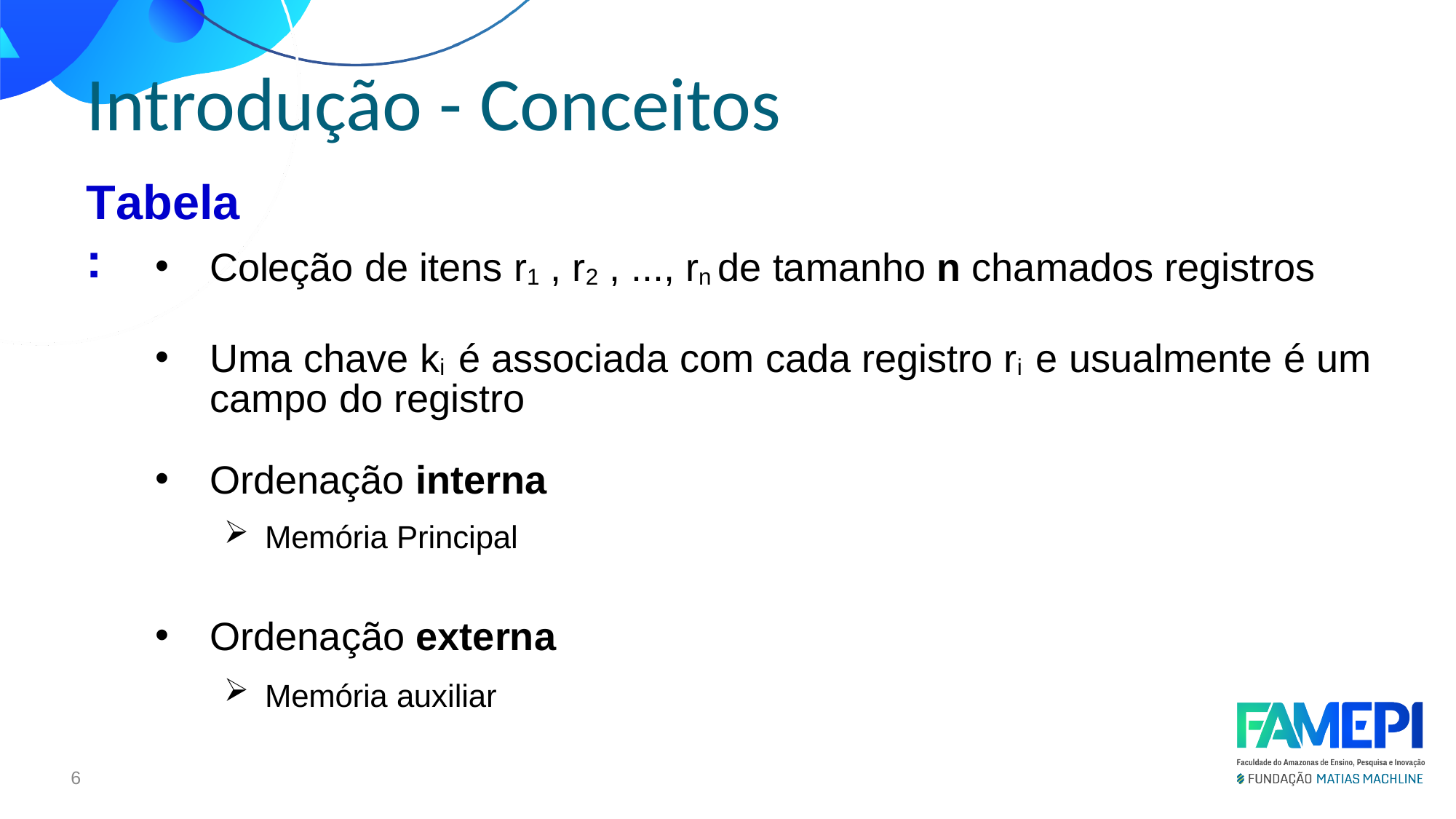

Introdução - Conceitos
Tabela:
Coleção de itens r1 , r2 , ..., rn de tamanho n chamados registros
Uma chave ki é associada com cada registro ri e usualmente é um campo do registro
Ordenação interna
Memória Principal
Ordenação externa
Memória auxiliar
6